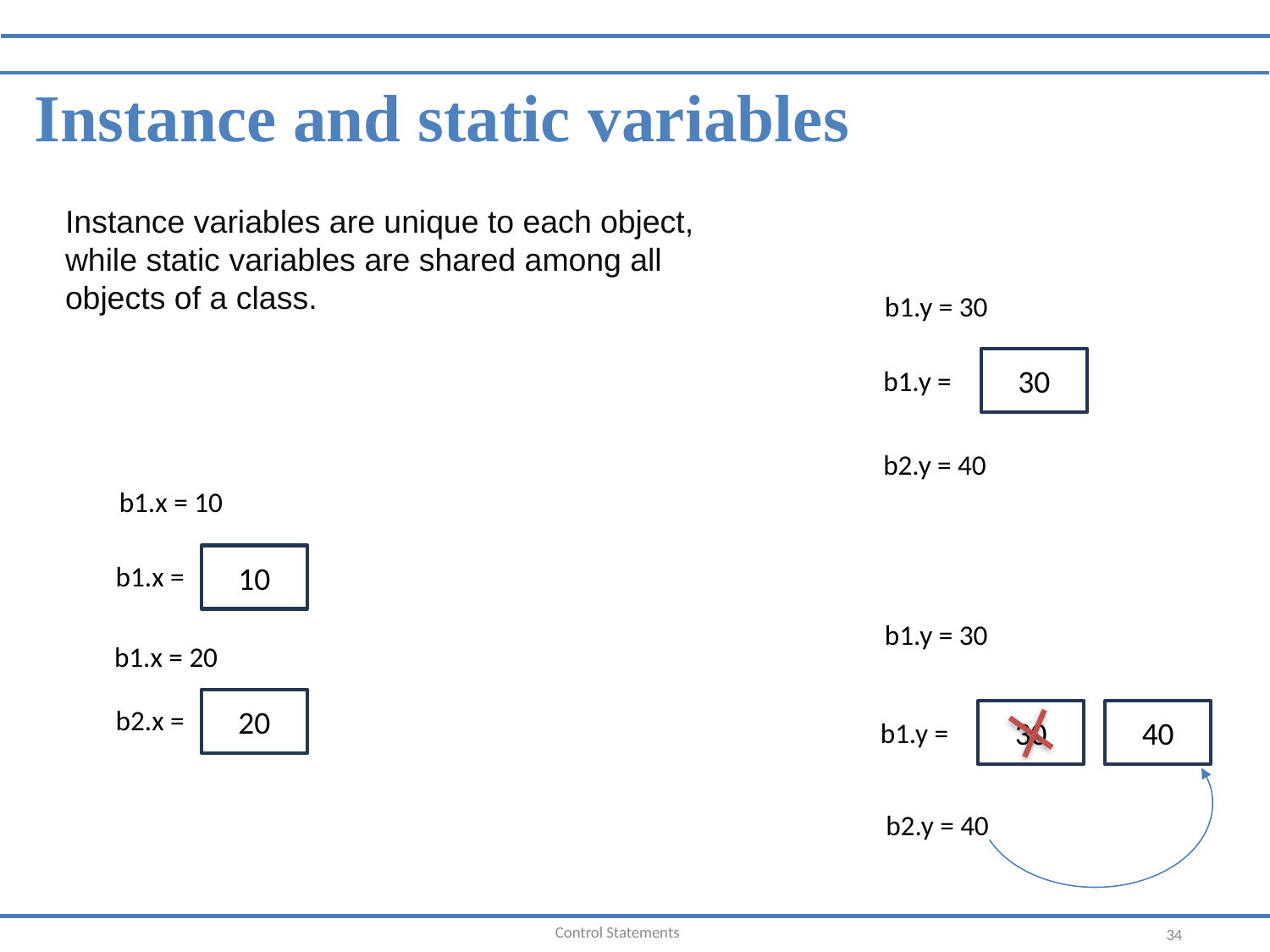

Instance and static variables
Instance variables are unique to each object, while static variables are shared among all objects of a class.
b1.y = 30
30
b1.y =
b2.y = 40
b1.y = 30
30
40
b1.y =

b2.y = 40
b1.x = 10
10
b1.x =
b1.x = 20
20
b2.x =
Control Statements
34